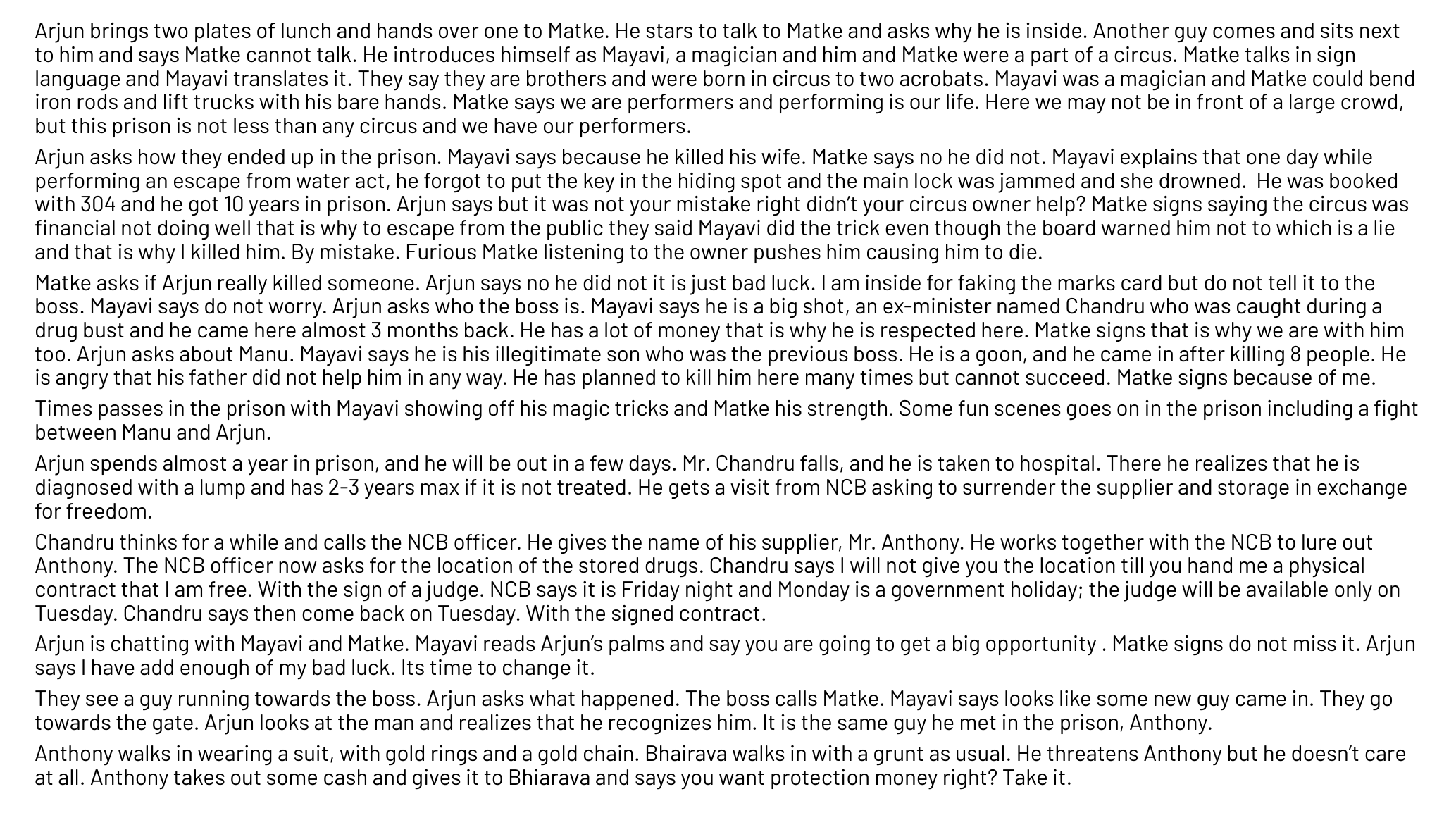

Arjun brings two plates of lunch and hands over one to Matke. He stars to talk to Matke and asks why he is inside. Another guy comes and sits next to him and says Matke cannot talk. He introduces himself as Mayavi, a magician and him and Matke were a part of a circus. Matke talks in sign language and Mayavi translates it. They say they are brothers and were born in circus to two acrobats. Mayavi was a magician and Matke could bend iron rods and lift trucks with his bare hands. Matke says we are performers and performing is our life. Here we may not be in front of a large crowd, but this prison is not less than any circus and we have our performers.
Arjun asks how they ended up in the prison. Mayavi says because he killed his wife. Matke says no he did not. Mayavi explains that one day while performing an escape from water act, he forgot to put the key in the hiding spot and the main lock was jammed and she drowned.  He was booked with 304 and he got 10 years in prison. Arjun says but it was not your mistake right didn’t your circus owner help? Matke signs saying the circus was financial not doing well that is why to escape from the public they said Mayavi did the trick even though the board warned him not to which is a lie and that is why I killed him. By mistake. Furious Matke listening to the owner pushes him causing him to die.
Matke asks if Arjun really killed someone. Arjun says no he did not it is just bad luck. I am inside for faking the marks card but do not tell it to the boss. Mayavi says do not worry. Arjun asks who the boss is. Mayavi says he is a big shot, an ex-minister named Chandru who was caught during a drug bust and he came here almost 3 months back. He has a lot of money that is why he is respected here. Matke signs that is why we are with him too. Arjun asks about Manu. Mayavi says he is his illegitimate son who was the previous boss. He is a goon, and he came in after killing 8 people. He is angry that his father did not help him in any way. He has planned to kill him here many times but cannot succeed. Matke signs because of me.
Times passes in the prison with Mayavi showing off his magic tricks and Matke his strength. Some fun scenes goes on in the prison including a fight between Manu and Arjun.
Arjun spends almost a year in prison, and he will be out in a few days. Mr. Chandru falls, and he is taken to hospital. There he realizes that he is diagnosed with a lump and has 2-3 years max if it is not treated. He gets a visit from NCB asking to surrender the supplier and storage in exchange for freedom.
Chandru thinks for a while and calls the NCB officer. He gives the name of his supplier, Mr. Anthony. He works together with the NCB to lure out Anthony. The NCB officer now asks for the location of the stored drugs. Chandru says I will not give you the location till you hand me a physical contract that I am free. With the sign of a judge. NCB says it is Friday night and Monday is a government holiday; the judge will be available only on Tuesday. Chandru says then come back on Tuesday. With the signed contract.
Arjun is chatting with Mayavi and Matke. Mayavi reads Arjun’s palms and say you are going to get a big opportunity . Matke signs do not miss it. Arjun says I have add enough of my bad luck. Its time to change it.
They see a guy running towards the boss. Arjun asks what happened. The boss calls Matke. Mayavi says looks like some new guy came in. They go towards the gate. Arjun looks at the man and realizes that he recognizes him. It is the same guy he met in the prison, Anthony.
Anthony walks in wearing a suit, with gold rings and a gold chain. Bhairava walks in with a grunt as usual. He threatens Anthony but he doesn’t care at all. Anthony takes out some cash and gives it to Bhiarava and says you want protection money right? Take it.